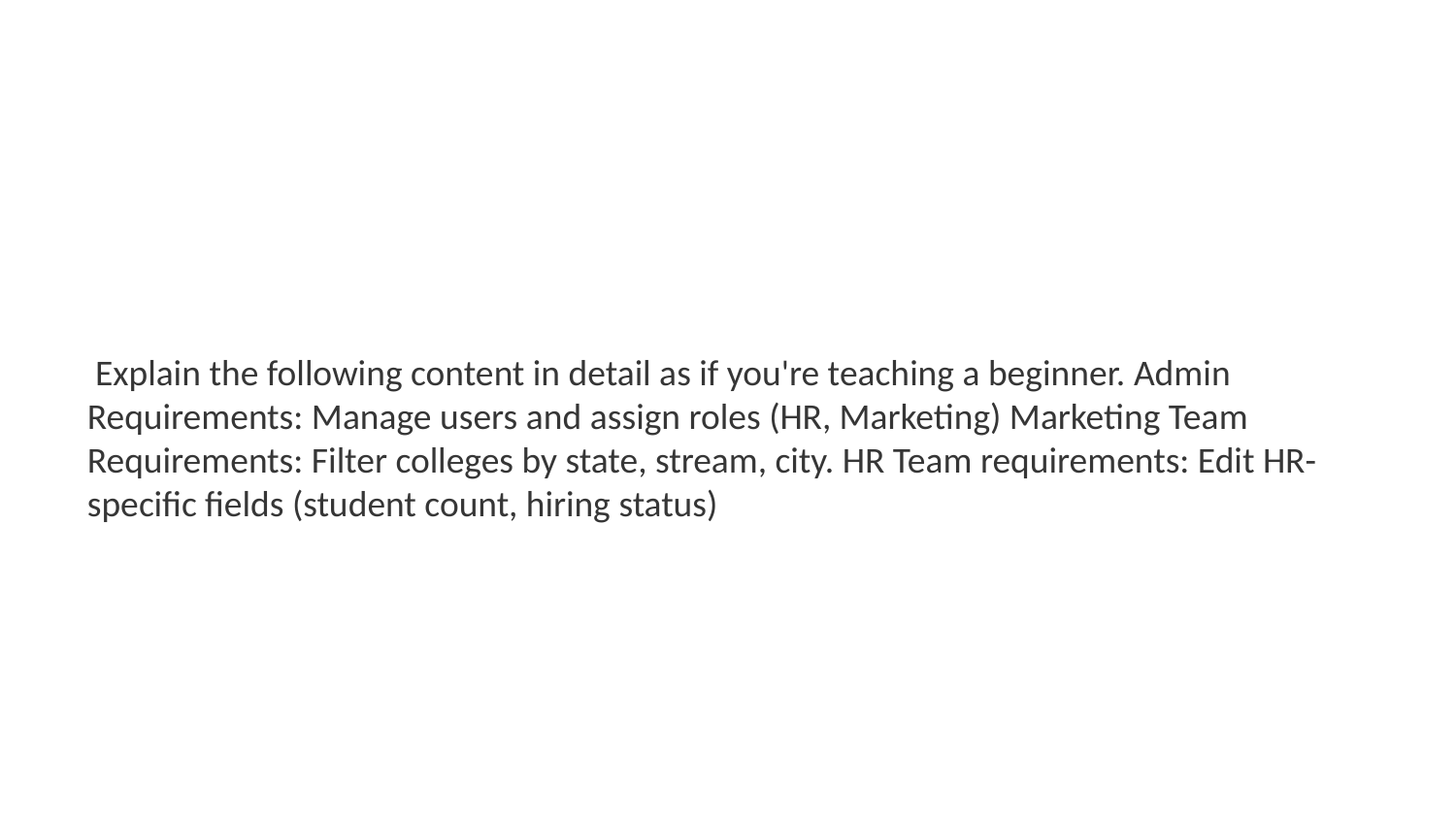

Explain the following content in detail as if you're teaching a beginner. Admin Requirements: Manage users and assign roles (HR, Marketing) Marketing Team Requirements: Filter colleges by state, stream, city. HR Team requirements: Edit HR-specific fields (student count, hiring status)